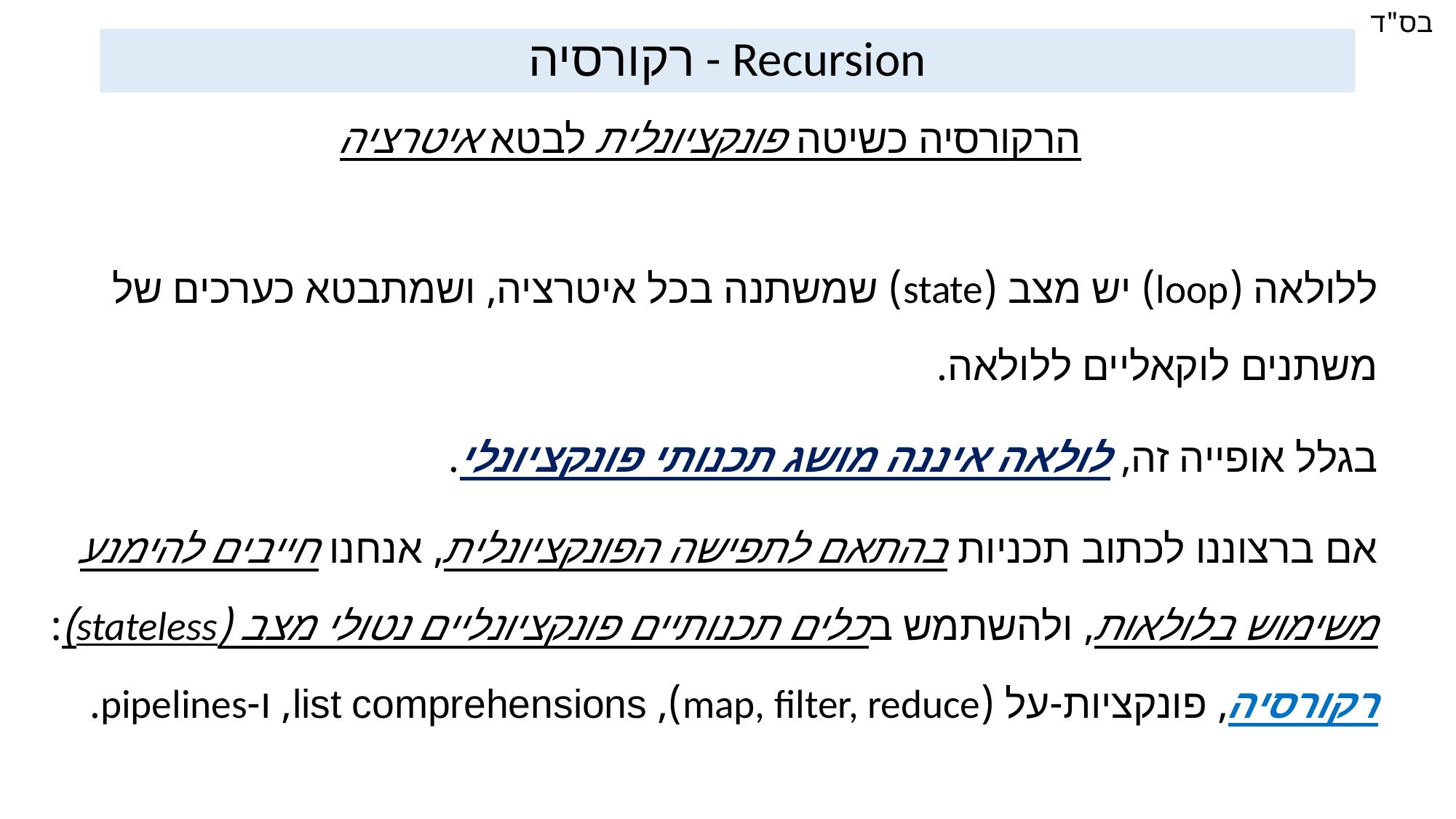

# Recursion - רקורסיה
הרקורסיה כשיטה פונקציונלית לבטא איטרציה

ללולאה (loop) יש מצב (state) שמשתנה בכל איטרציה, ושמתבטא כערכים של משתנים לוקאליים ללולאה.
בגלל אופייה זה, לולאה איננה מושג תכנותי פונקציונלי.
אם ברצוננו לכתוב תכניות בהתאם לתפישה הפונקציונלית, אנחנו חייבים להימנע משימוש בלולאות, ולהשתמש בכלים תכנותיים פונקציונליים נטולי מצב (stateless): רקורסיה, פונקציות-על (map, filter, reduce), list comprehensions, ו-pipelines.